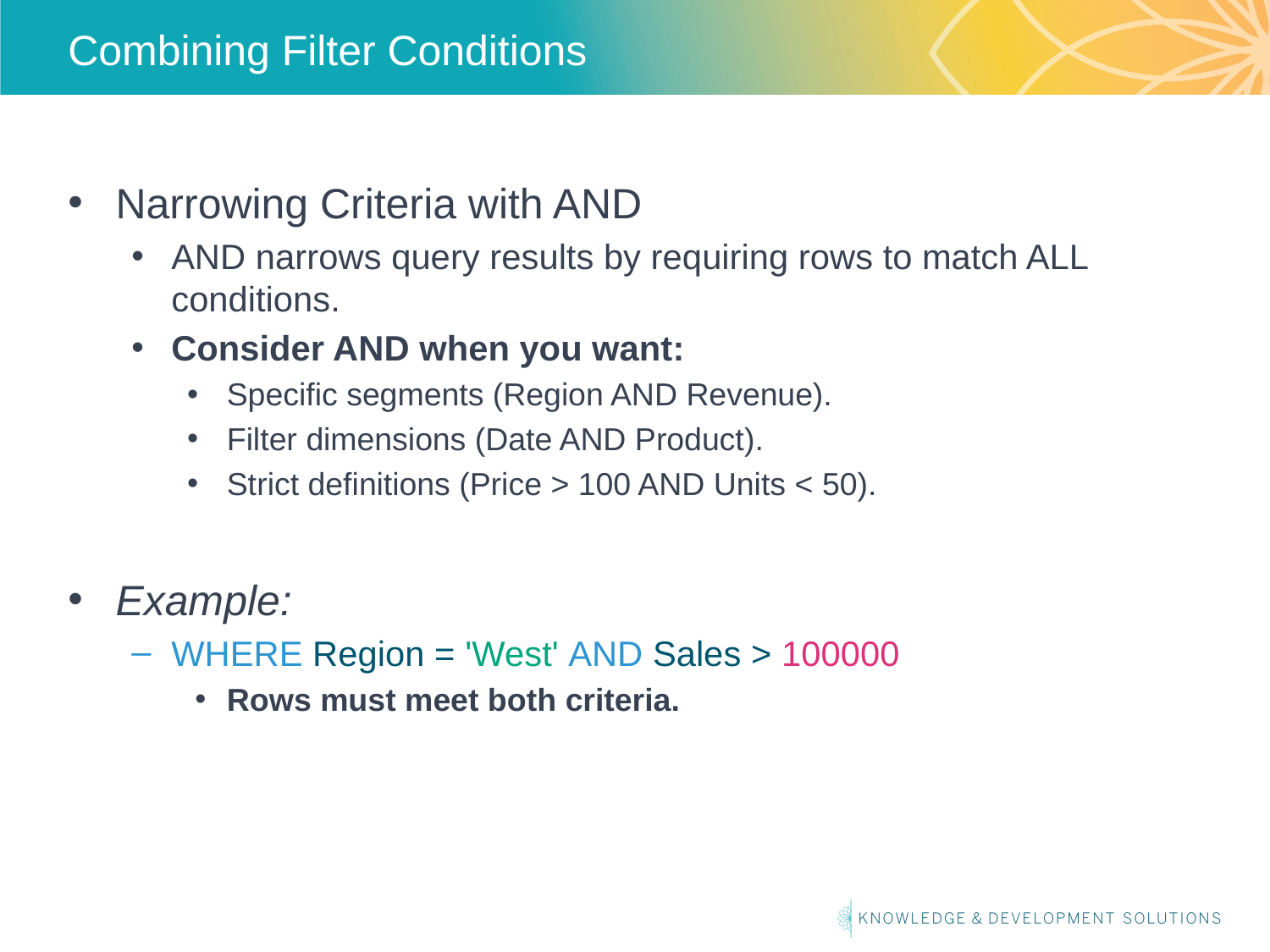

# Combining Filter Conditions
Narrowing Criteria with AND
AND narrows query results by requiring rows to match ALL conditions.
Consider AND when you want:
Specific segments (Region AND Revenue).
Filter dimensions (Date AND Product).
Strict definitions (Price > 100 AND Units < 50).

Example:
WHERE Region = 'West' AND Sales > 100000
Rows must meet both criteria.